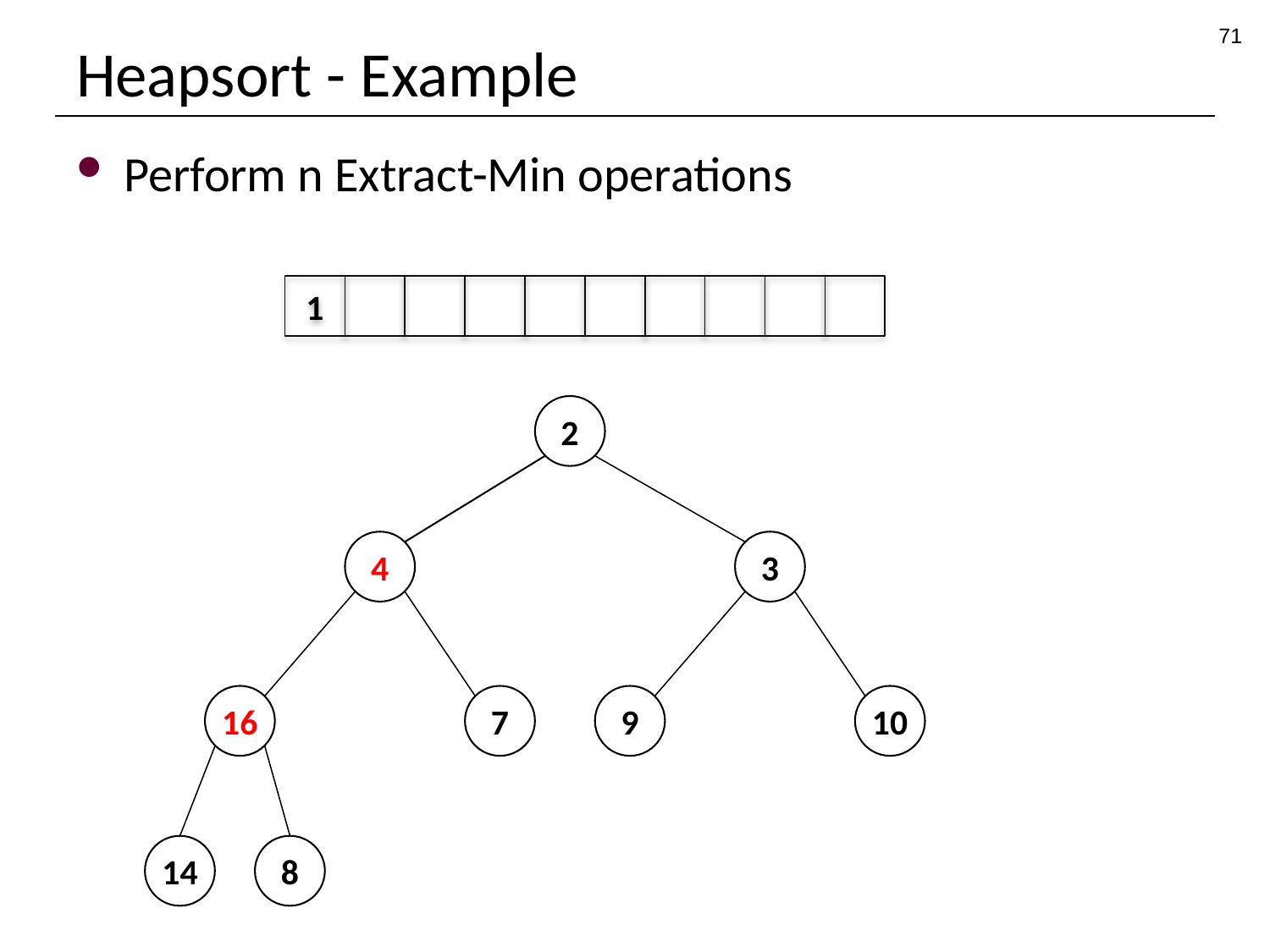

71
# Heapsort - Example
Perform n Extract-Min operations
1

2
4
3
16
7
9
10
14
8